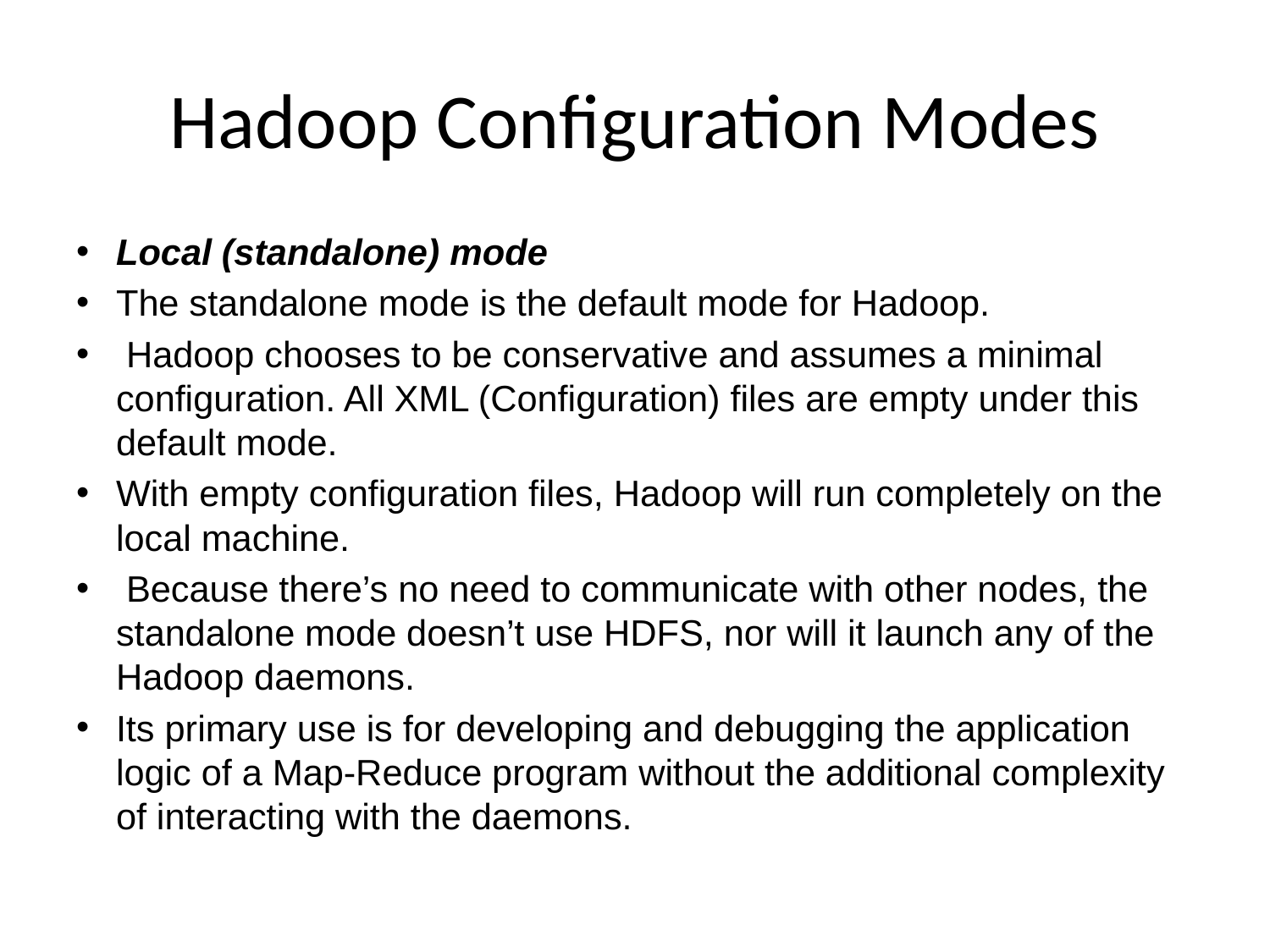

# Hadoop Configuration Modes
Local (standalone) mode
The standalone mode is the default mode for Hadoop.
 Hadoop chooses to be conservative and assumes a minimal configuration. All XML (Configuration) files are empty under this default mode.
With empty configuration files, Hadoop will run completely on the local machine.
 Because there’s no need to communicate with other nodes, the standalone mode doesn’t use HDFS, nor will it launch any of the Hadoop daemons.
Its primary use is for developing and debugging the application logic of a Map-Reduce program without the additional complexity of interacting with the daemons.